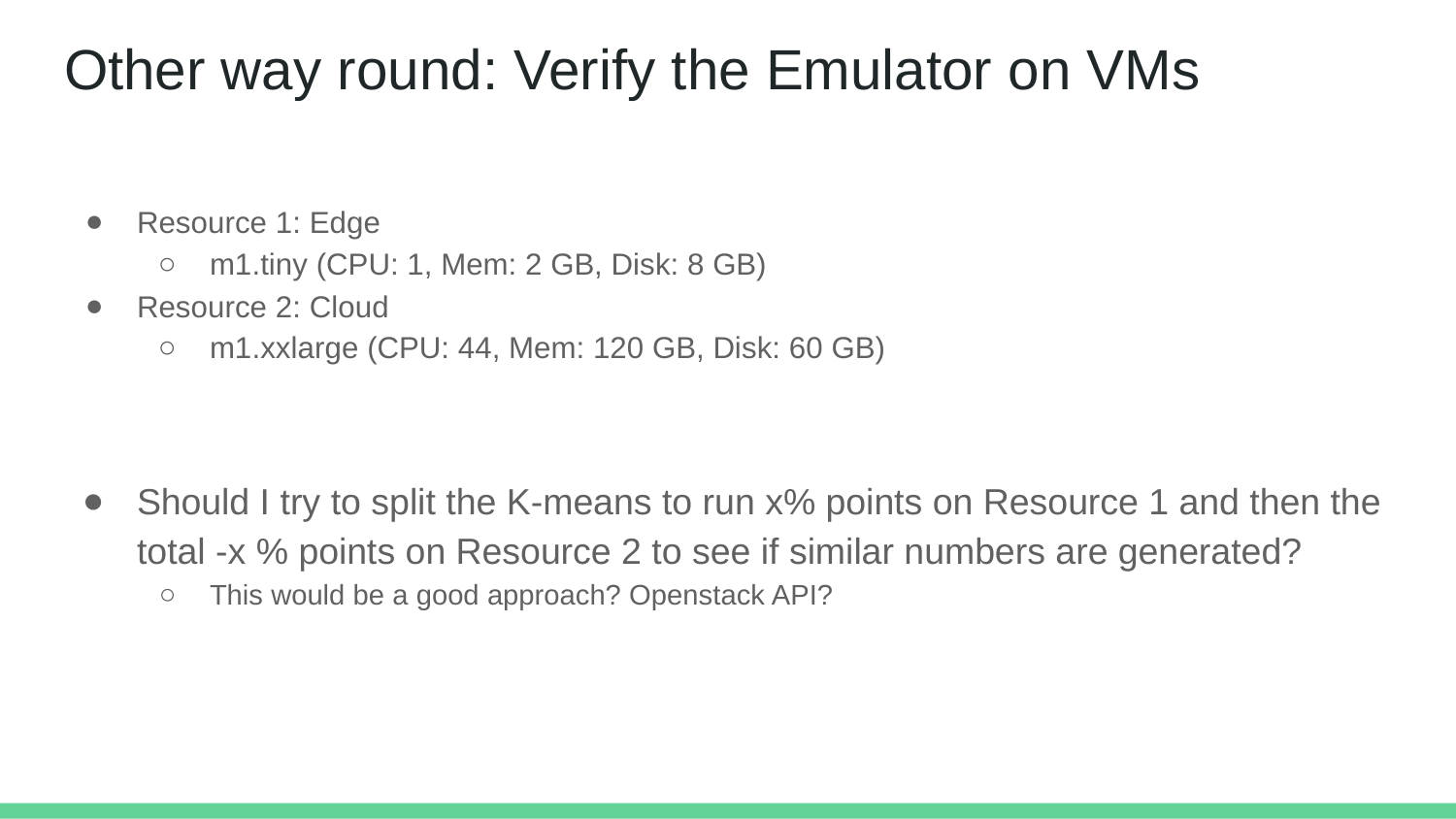

# Other way round: Verify the Emulator on VMs
Resource 1: Edge
m1.tiny (CPU: 1, Mem: 2 GB, Disk: 8 GB)
Resource 2: Cloud
m1.xxlarge (CPU: 44, Mem: 120 GB, Disk: 60 GB)

Should I try to split the K-means to run x% points on Resource 1 and then the total -x % points on Resource 2 to see if similar numbers are generated?
This would be a good approach? Openstack API?